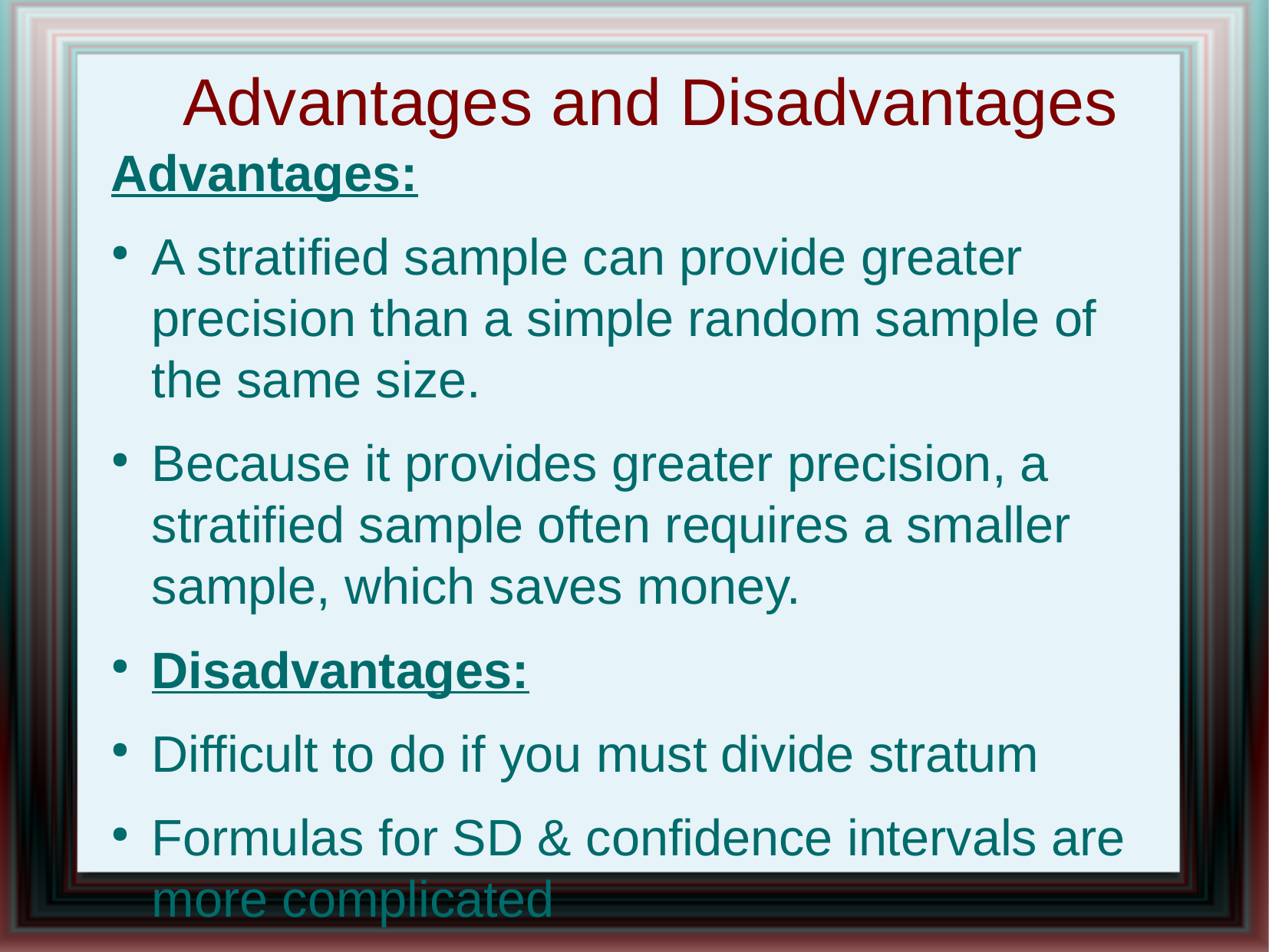

Advantages and Disadvantages
Advantages:
A stratified sample can provide greater precision than a simple random sample of the same size.
Because it provides greater precision, a stratified sample often requires a smaller sample, which saves money.
Disadvantages:
Difficult to do if you must divide stratum
Formulas for SD & confidence intervals are more complicated